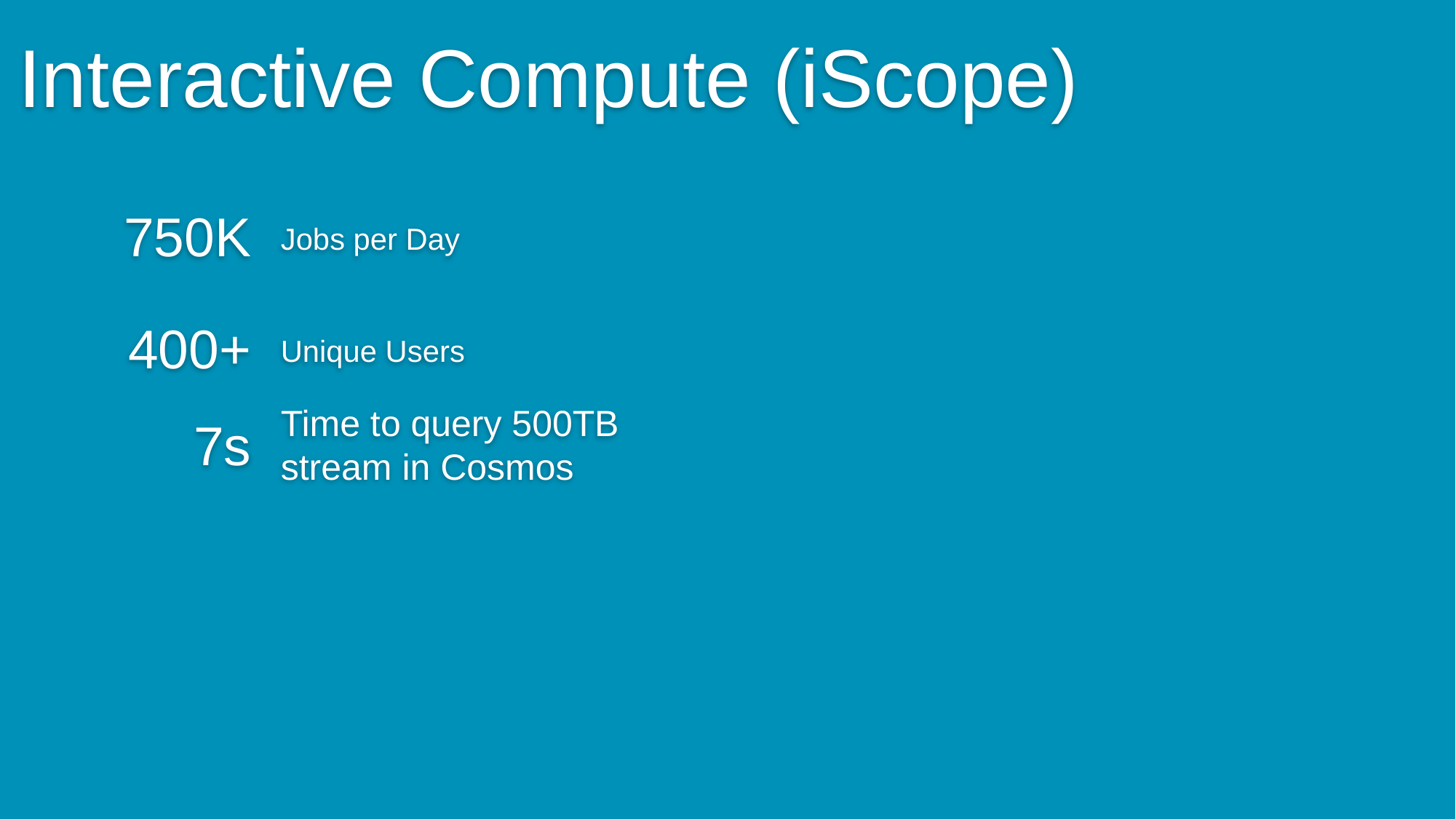

Interactive Compute (iScope)
750K
Jobs per Day
400+
Unique Users
7s
Time to query 500TB
stream in Cosmos